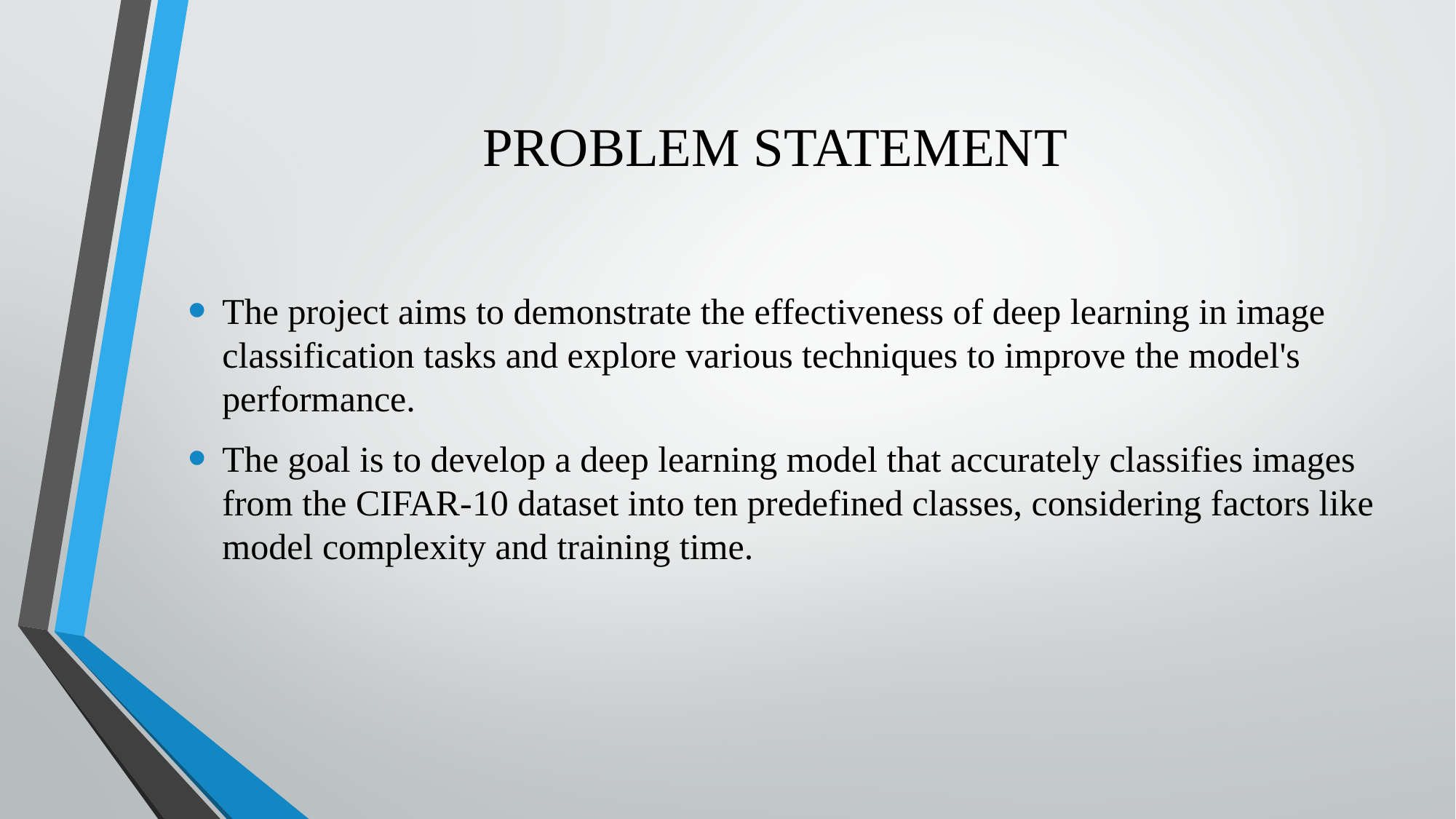

# PROBLEM STATEMENT
The project aims to demonstrate the effectiveness of deep learning in image classification tasks and explore various techniques to improve the model's performance.
The goal is to develop a deep learning model that accurately classifies images from the CIFAR-10 dataset into ten predefined classes, considering factors like model complexity and training time.